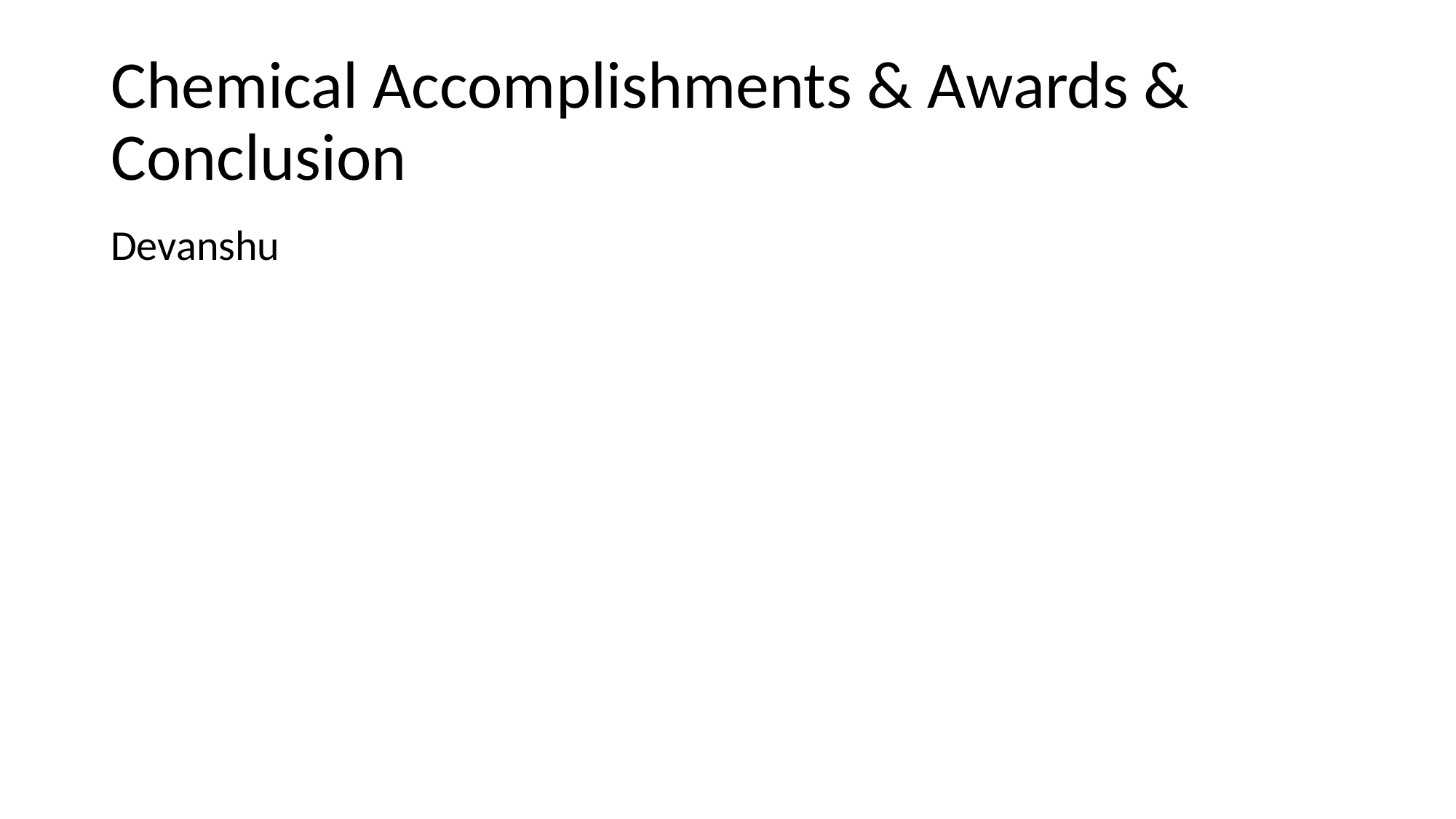

# Chemical Accomplishments & Awards & Conclusion
Devanshu